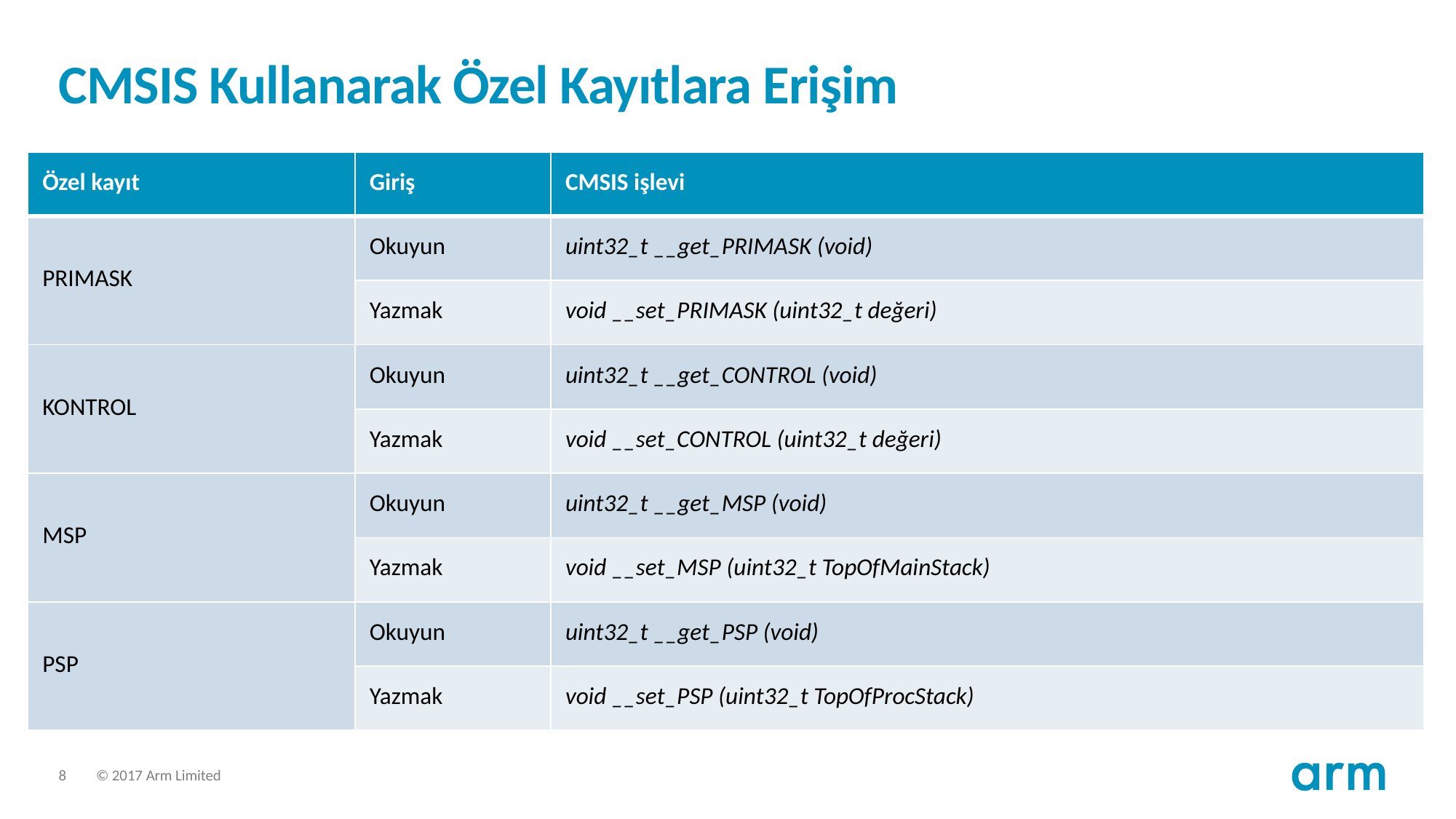

# CMSIS Kullanarak Özel Kayıtlara Erişim
| Özel kayıt | Giriş | CMSIS işlevi |
| --- | --- | --- |
| PRIMASK | Okuyun | uint32\_t \_\_get\_PRIMASK (void) |
|  | Yazmak | void \_\_set\_PRIMASK (uint32\_t değeri) |
| KONTROL | Okuyun | uint32\_t \_\_get\_CONTROL (void) |
|  | Yazmak | void \_\_set\_CONTROL (uint32\_t değeri) |
| MSP | Okuyun | uint32\_t \_\_get\_MSP (void) |
|  | Yazmak | void \_\_set\_MSP (uint32\_t TopOfMainStack) |
| PSP | Okuyun | uint32\_t \_\_get\_PSP (void) |
|  | Yazmak | void \_\_set\_PSP (uint32\_t TopOfProcStack) |